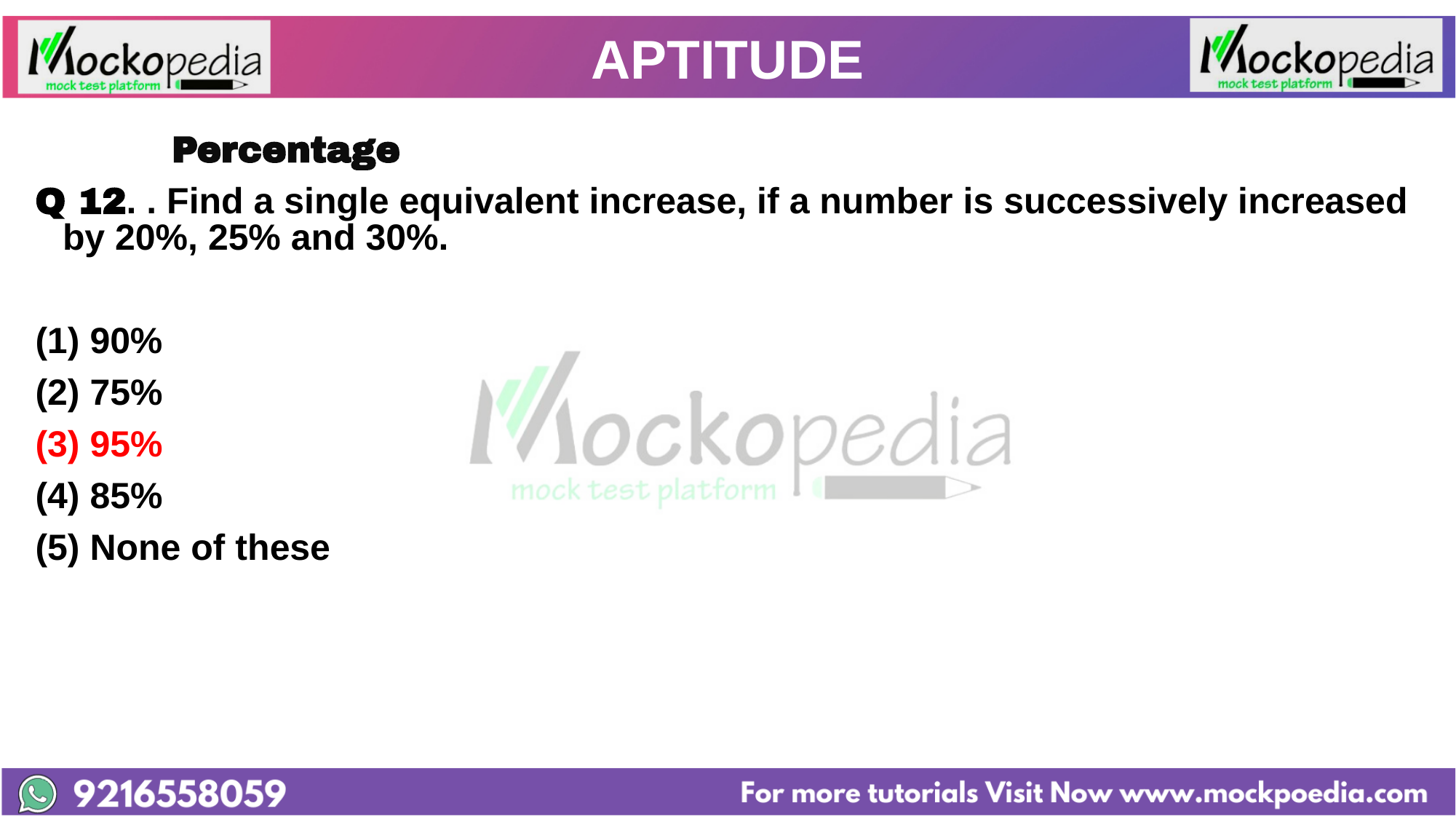

# APTITUDE
		Percentage
Q 12. . Find a single equivalent increase, if a number is successively increased by 20%, 25% and 30%.

90%
(2) 75%
(3) 95%
(4) 85%
(5) None of these